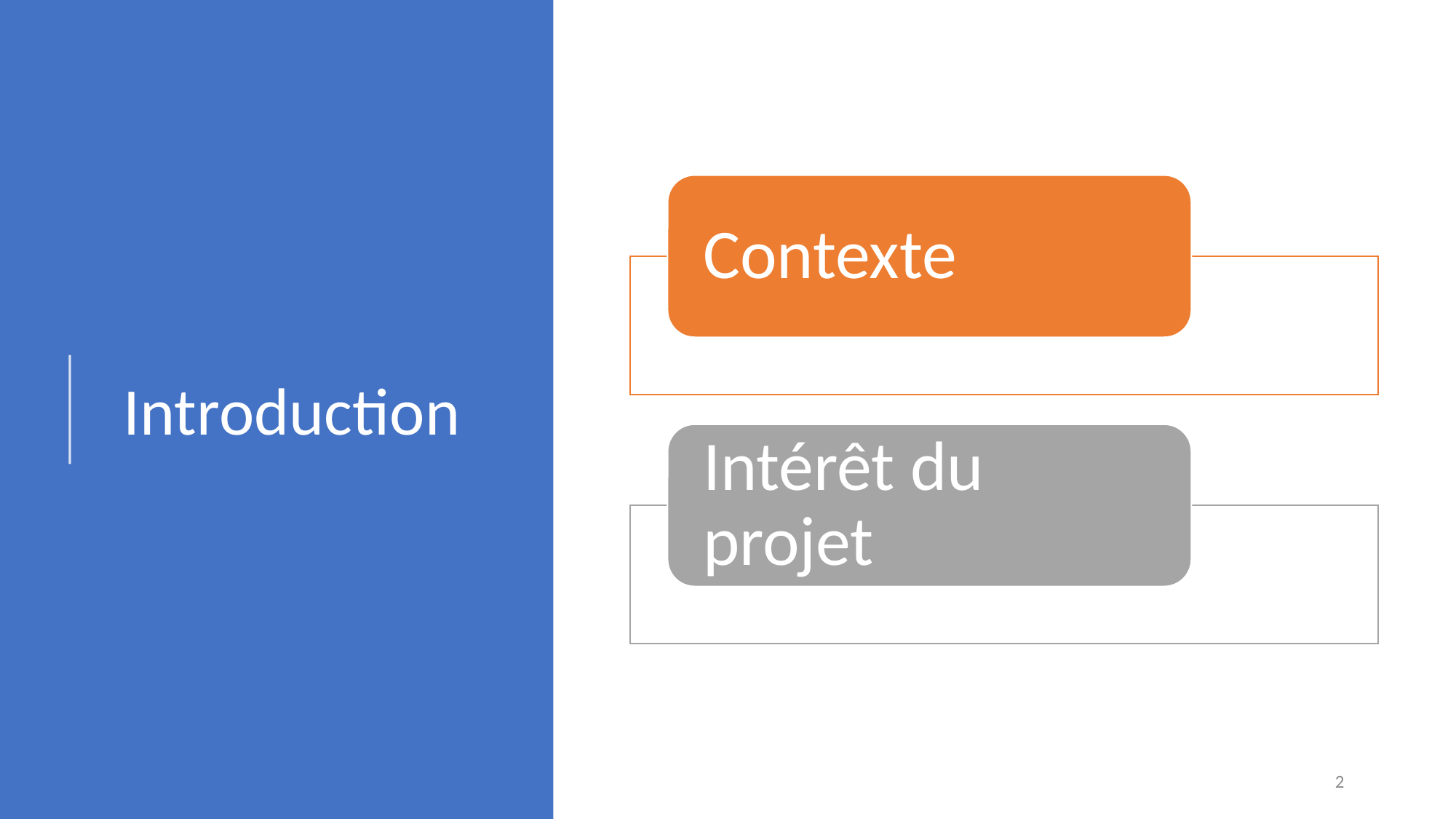

Contexte
Intérêt du projet
# Introduction
2